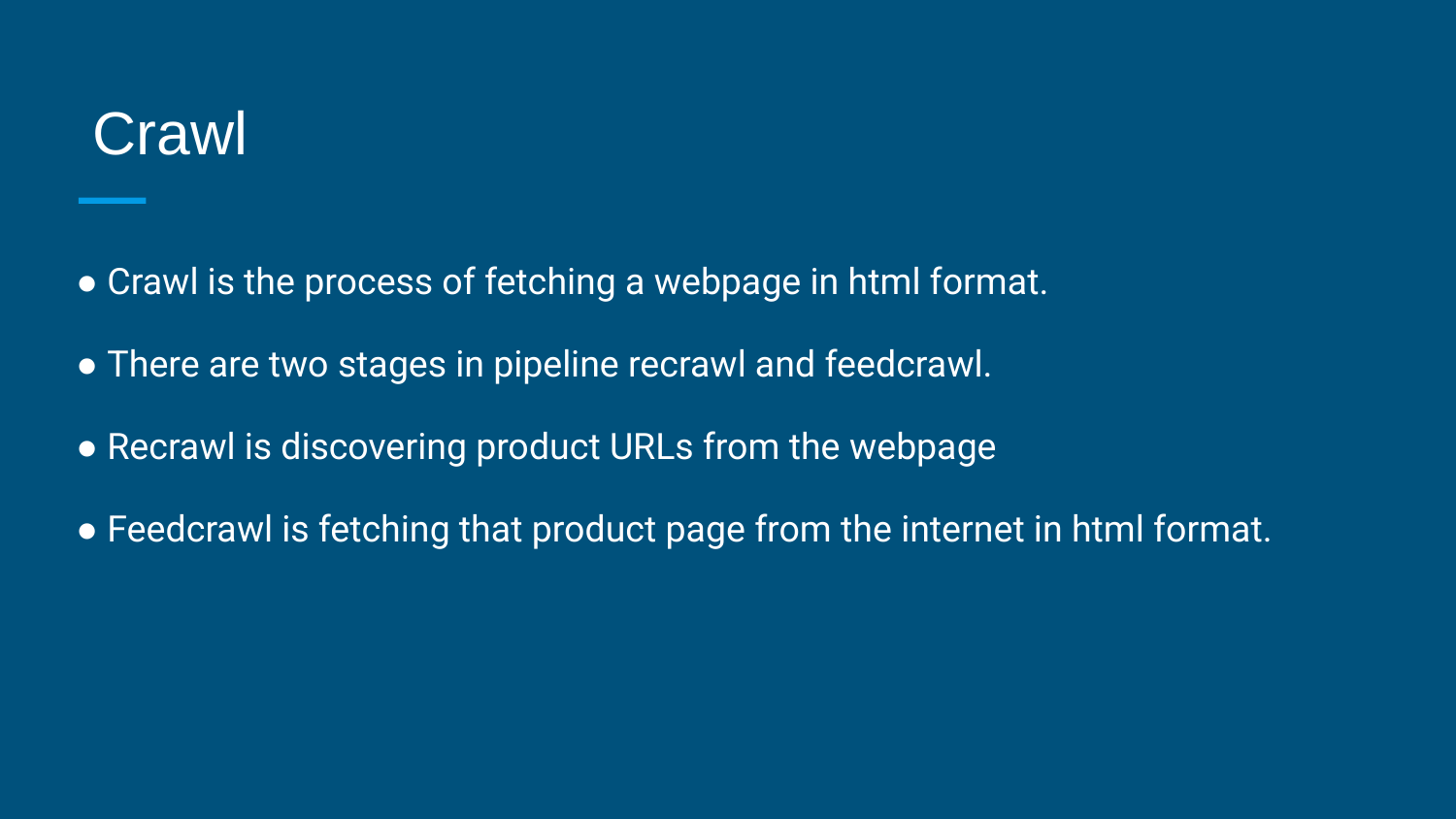

Crawl
● Crawl is the process of fetching a webpage in html format.
● There are two stages in pipeline recrawl and feedcrawl.
● Recrawl is discovering product URLs from the webpage
● Feedcrawl is fetching that product page from the internet in html format.